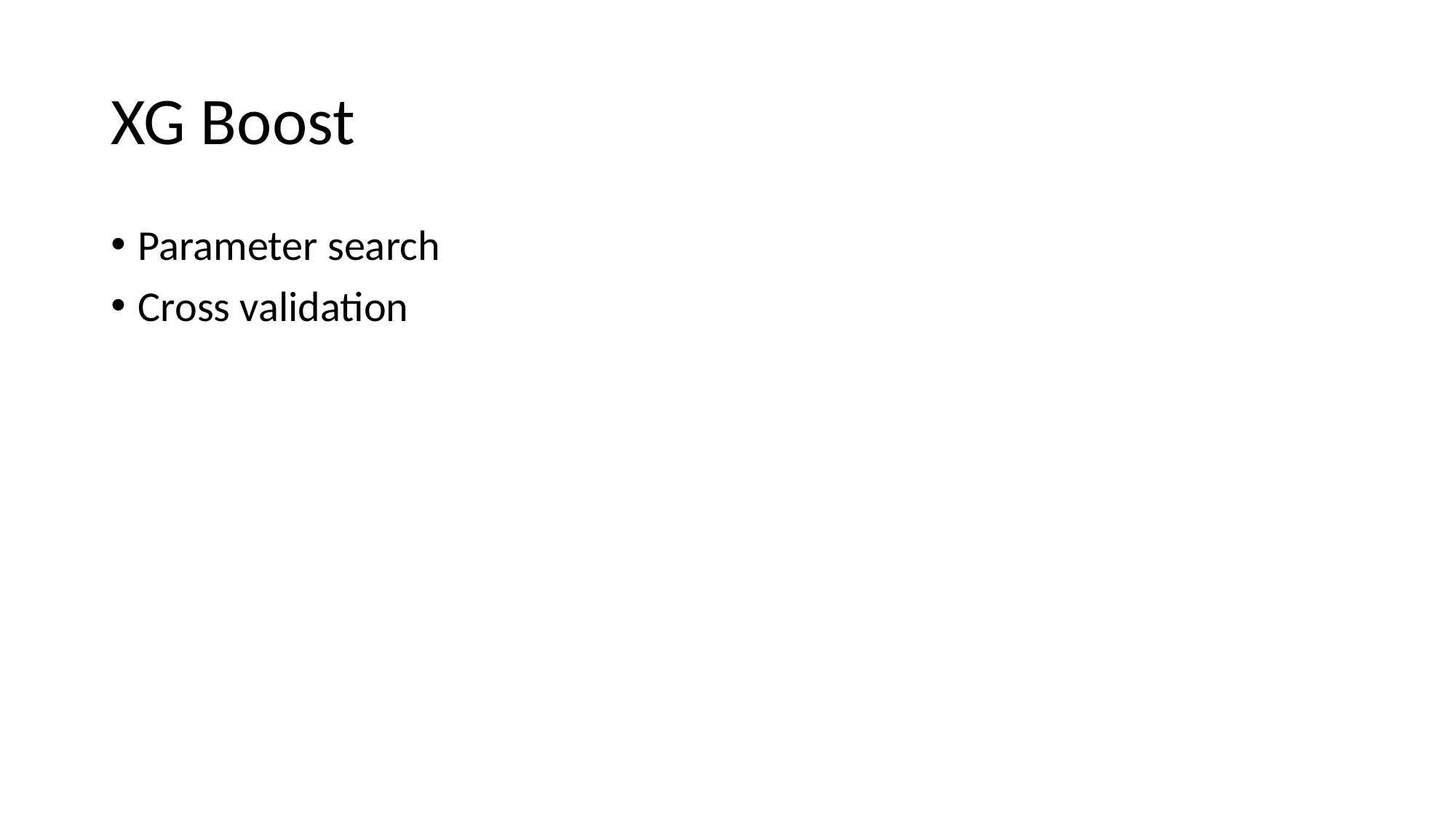

# XG Boost
Parameter search
Cross validation